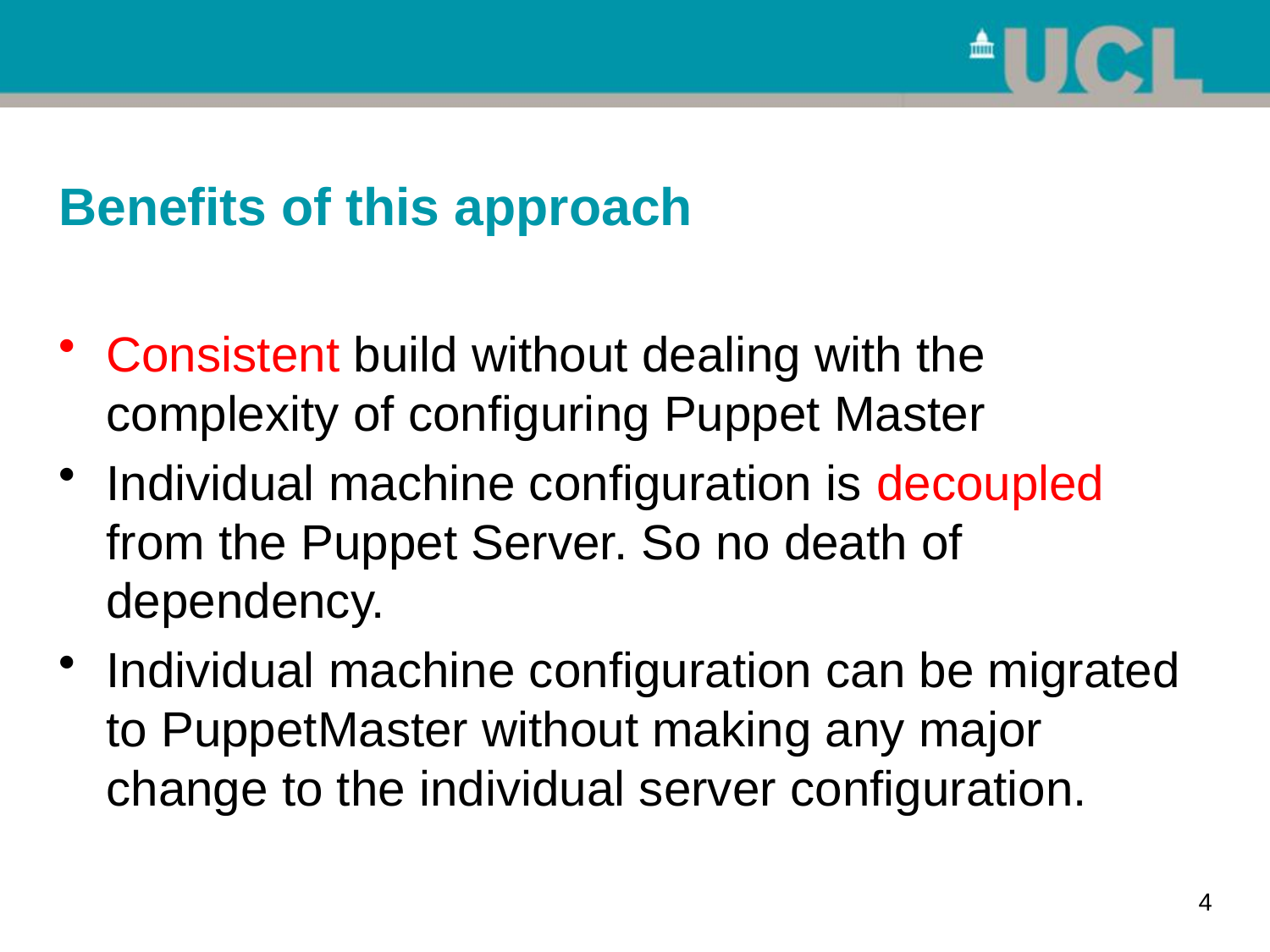

# Benefits of this approach
Consistent build without dealing with the complexity of configuring Puppet Master
Individual machine configuration is decoupled from the Puppet Server. So no death of dependency.
Individual machine configuration can be migrated to PuppetMaster without making any major change to the individual server configuration.

4